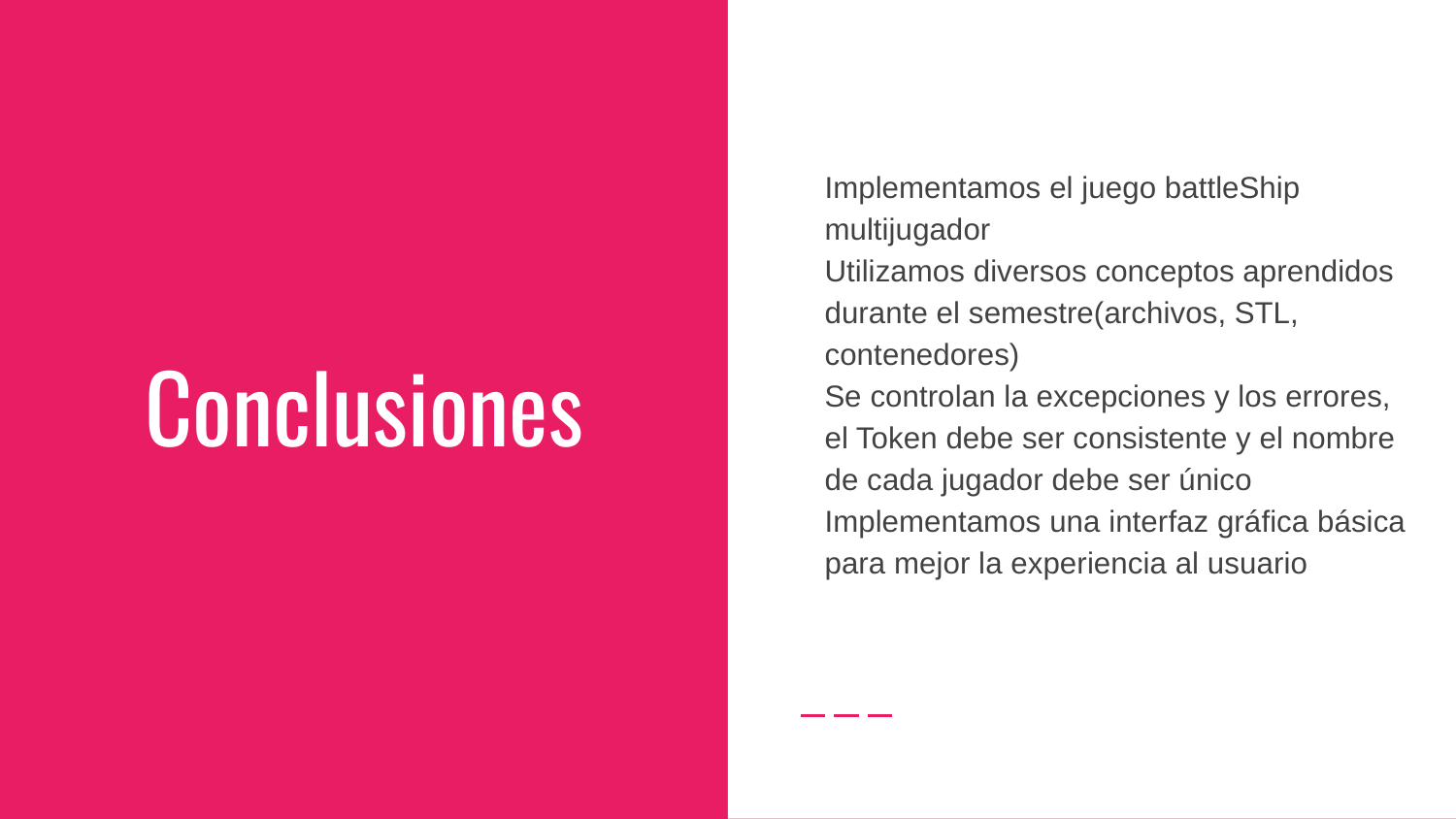

Implementamos el juego battleShip multijugador
Utilizamos diversos conceptos aprendidos durante el semestre(archivos, STL, contenedores)
Se controlan la excepciones y los errores, el Token debe ser consistente y el nombre de cada jugador debe ser único
Implementamos una interfaz gráfica básica para mejor la experiencia al usuario

# Conclusiones